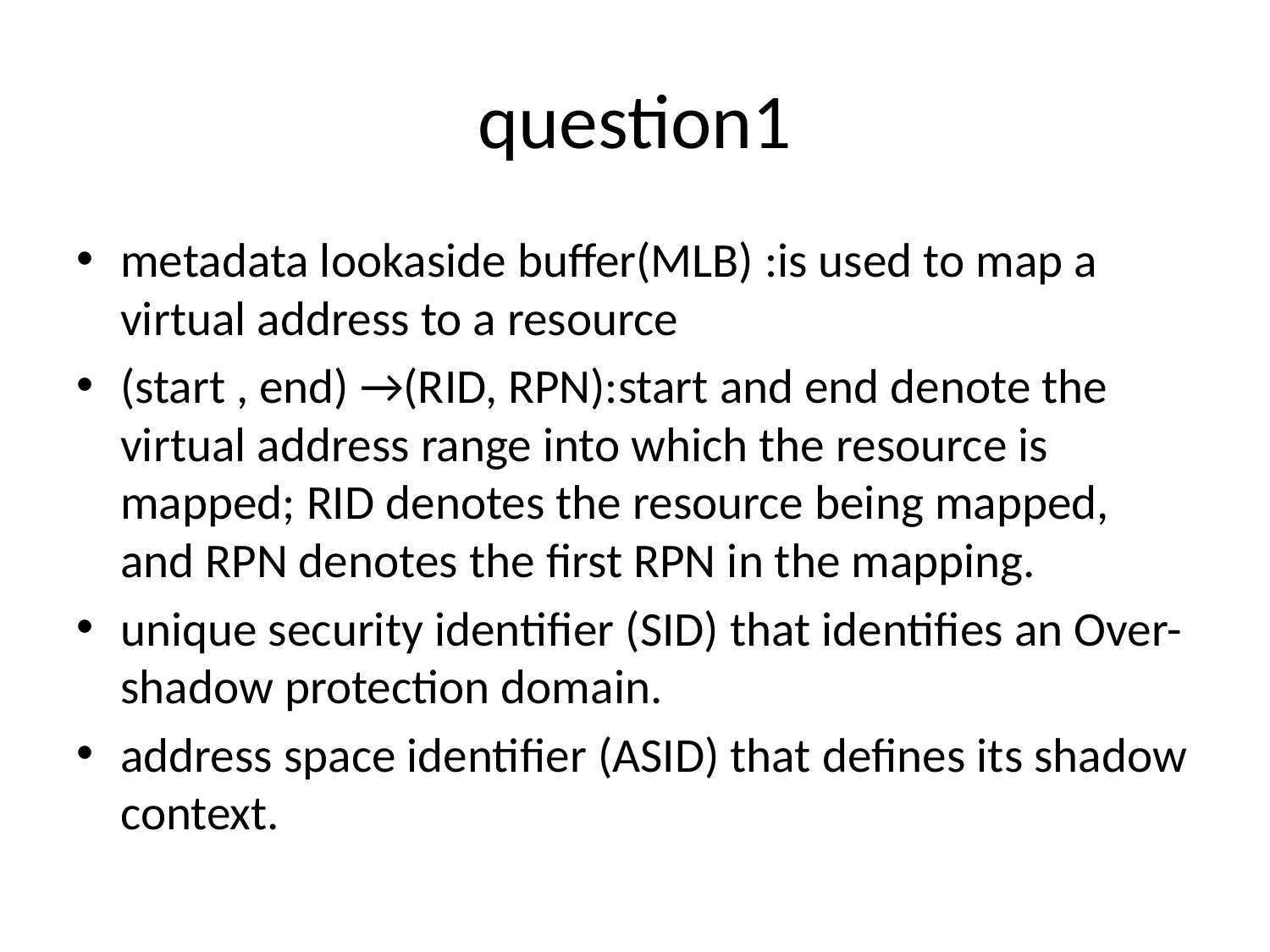

# question1
metadata lookaside buffer(MLB) :is used to map a virtual address to a resource
(start , end) →(RID, RPN):start and end denote the virtual address range into which the resource is mapped; RID denotes the resource being mapped, and RPN denotes the ﬁrst RPN in the mapping.
unique security identiﬁer (SID) that identiﬁes an Over-shadow protection domain.
address space identiﬁer (ASID) that deﬁnes its shadow context.